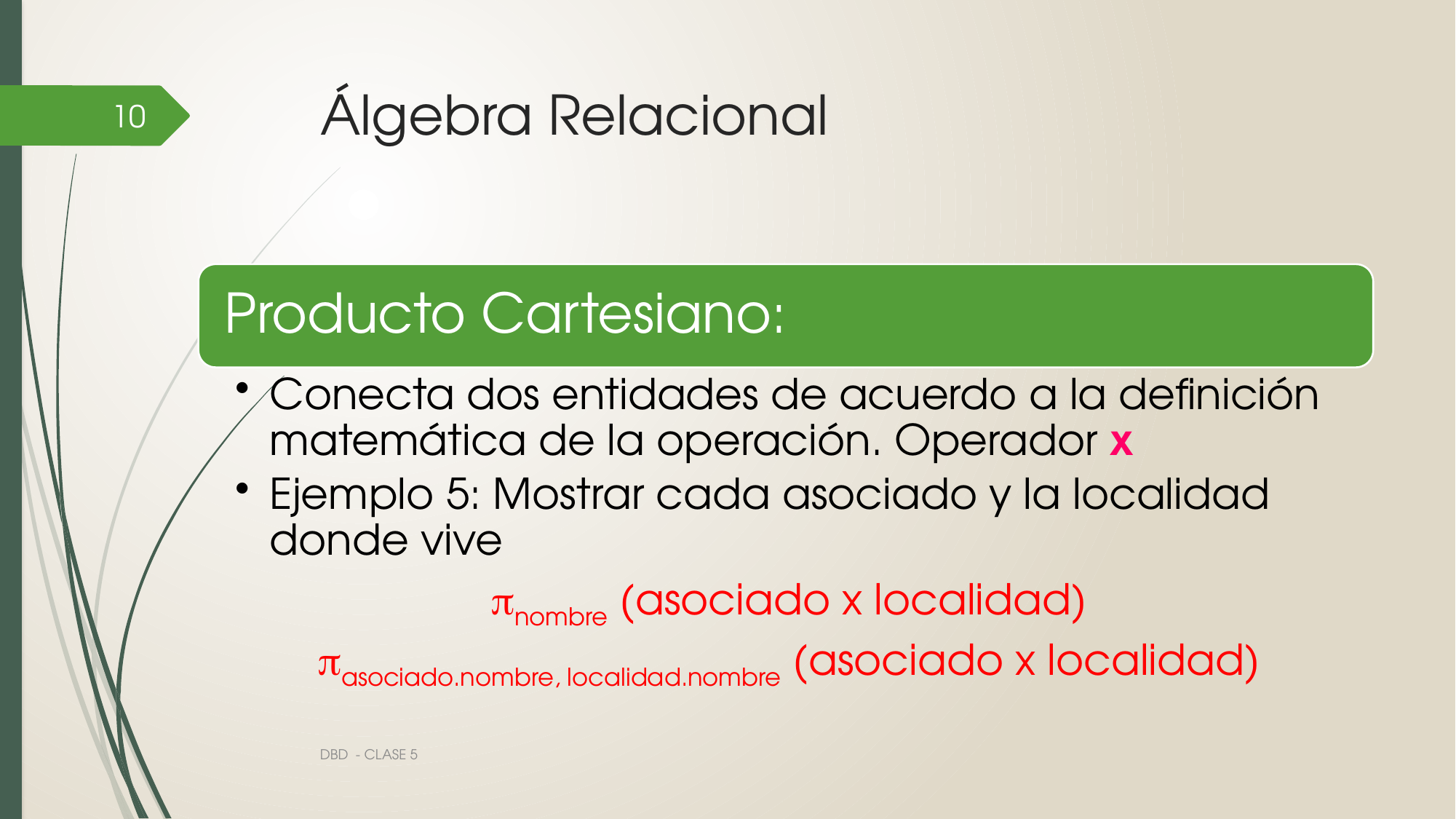

# Álgebra Relacional
10
Producto Cartesiano:
Conecta dos entidades de acuerdo a la definición matemática de la operación. Operador x
Ejemplo 5: Mostrar cada asociado y la localidad donde vive
πnombre (asociado x localidad)
πasociado.nombre, localidad.nombre (asociado x localidad)
DBD  - CLASE 5